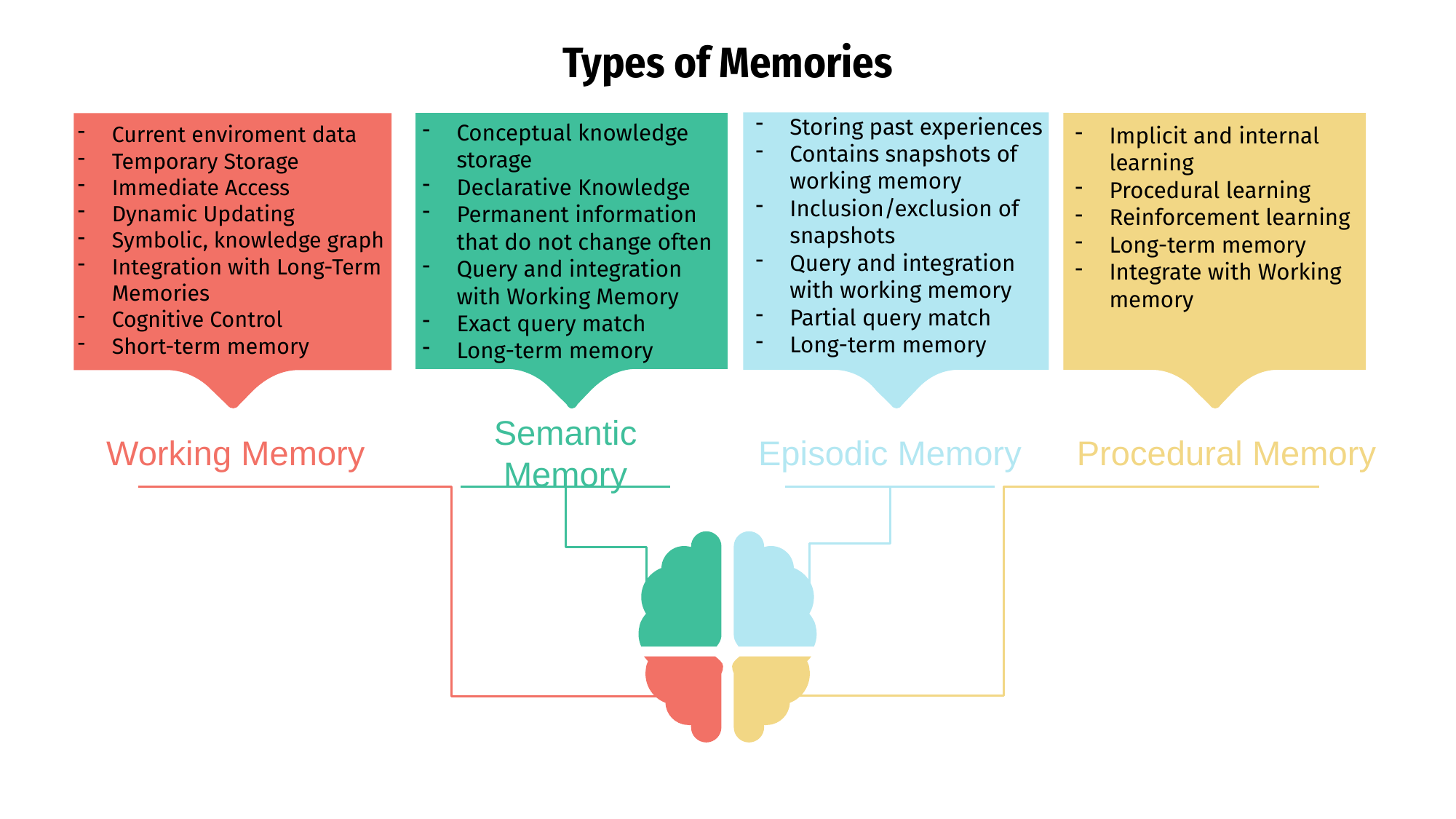

# Types of Memories
Conceptual knowledge storage
Declarative Knowledge
Permanent information that do not change often
Query and integration with Working Memory
Exact query match
Long-term memory
Storing past experiences
Contains snapshots of working memory
Inclusion/exclusion of snapshots
Query and integration with working memory
Partial query match
Long-term memory

Implicit and internal learning
Procedural learning
Reinforcement learning
Long-term memory
Integrate with Working memory

Current enviroment data
Temporary Storage
Immediate Access
Dynamic Updating
Symbolic, knowledge graph
Integration with Long-Term Memories
Cognitive Control
Short-term memory

Procedural Memory
Working Memory
Semantic Memory
Episodic Memory